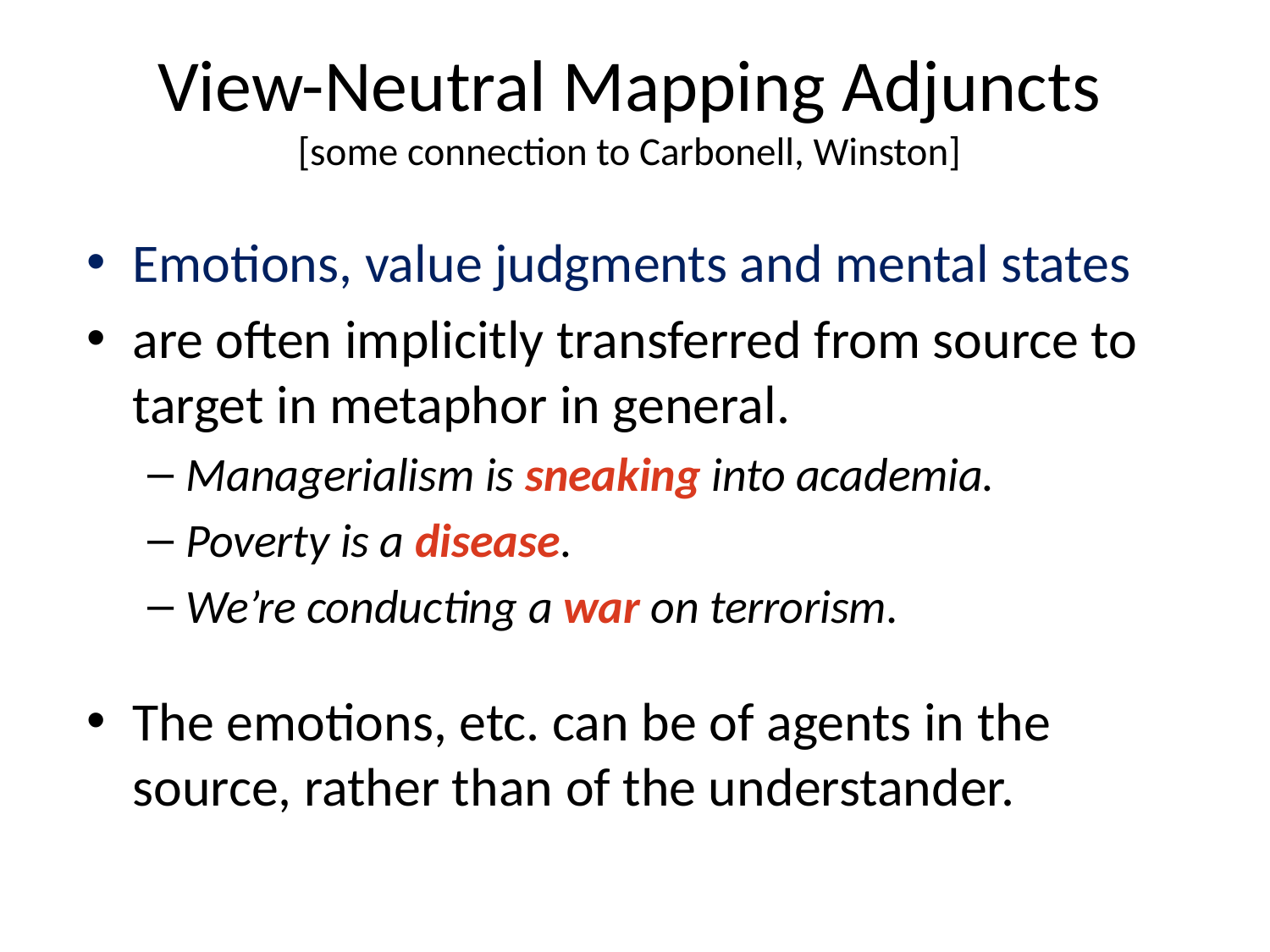

# View-Neutral Mapping Adjuncts [some connection to Carbonell, Winston]
Emotions, value judgments and mental states
are often implicitly transferred from source to target in metaphor in general.
Managerialism is sneaking into academia.
Poverty is a disease.
We’re conducting a war on terrorism.
The emotions, etc. can be of agents in the source, rather than of the understander.